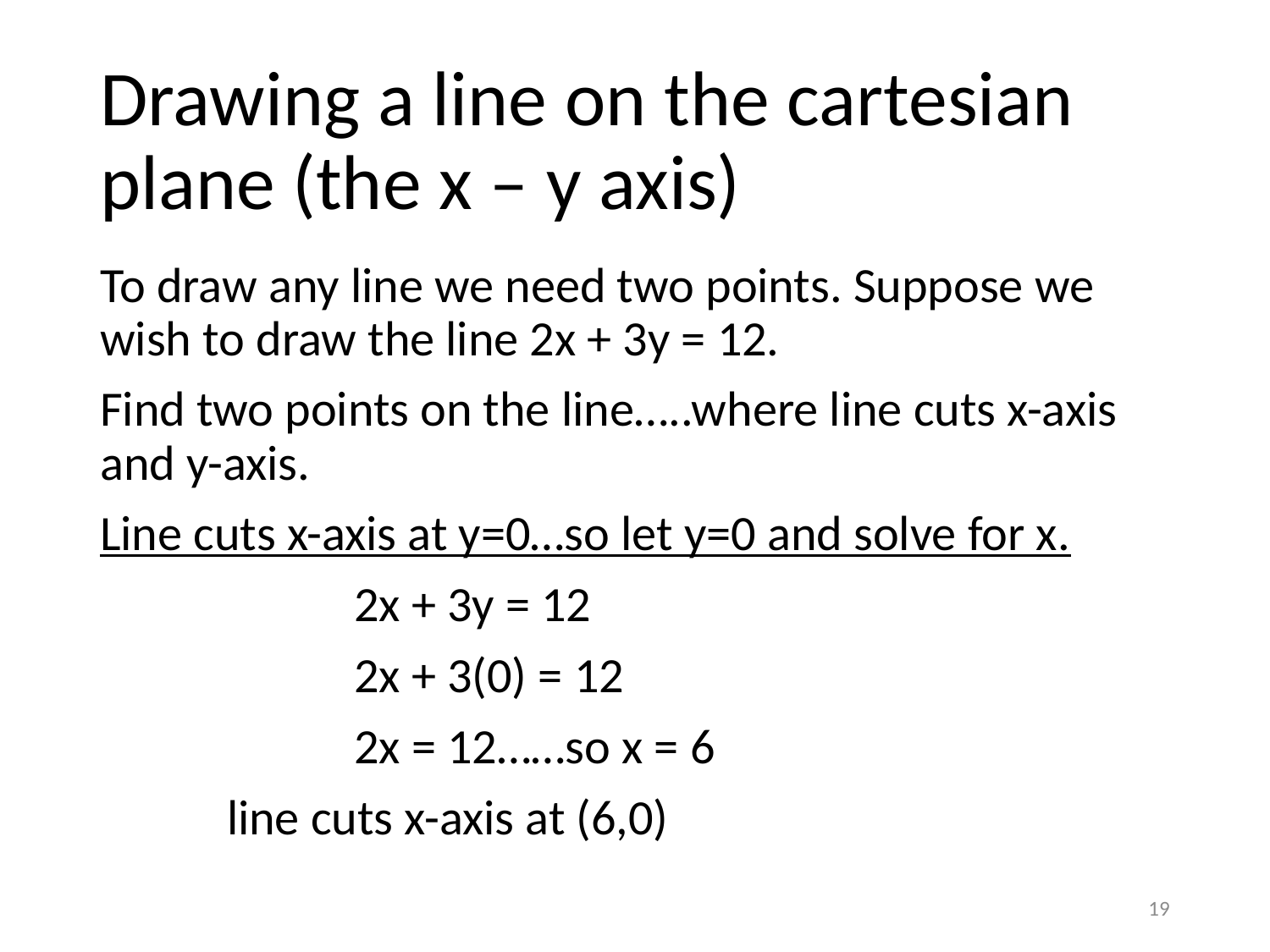

# Drawing a line on the cartesian plane (the x – y axis)
To draw any line we need two points. Suppose we wish to draw the line 2x + 3y = 12.
Find two points on the line…..where line cuts x-axis and y-axis.
Line cuts x-axis at y=0…so let y=0 and solve for x.
		2x + 3y = 12
		2x + 3(0) = 12
		2x = 12……so x = 6
	line cuts x-axis at (6,0)
19